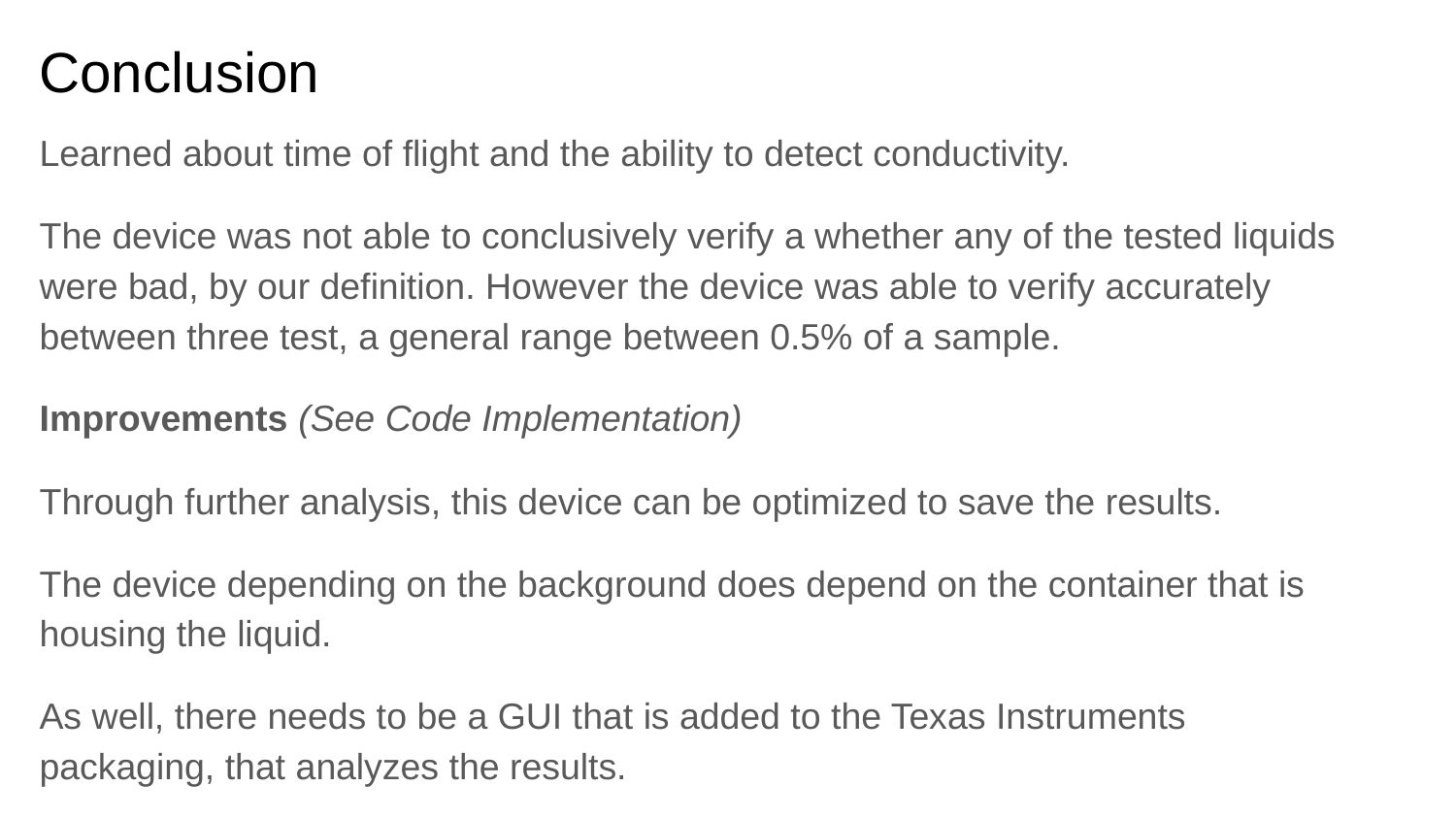

# Conclusion

Learned about time of flight and the ability to detect conductivity.
The device was not able to conclusively verify a whether any of the tested liquids were bad, by our definition. However the device was able to verify accurately between three test, a general range between 0.5% of a sample.
Improvements (See Code Implementation)
Through further analysis, this device can be optimized to save the results.
The device depending on the background does depend on the container that is housing the liquid.
As well, there needs to be a GUI that is added to the Texas Instruments packaging, that analyzes the results.